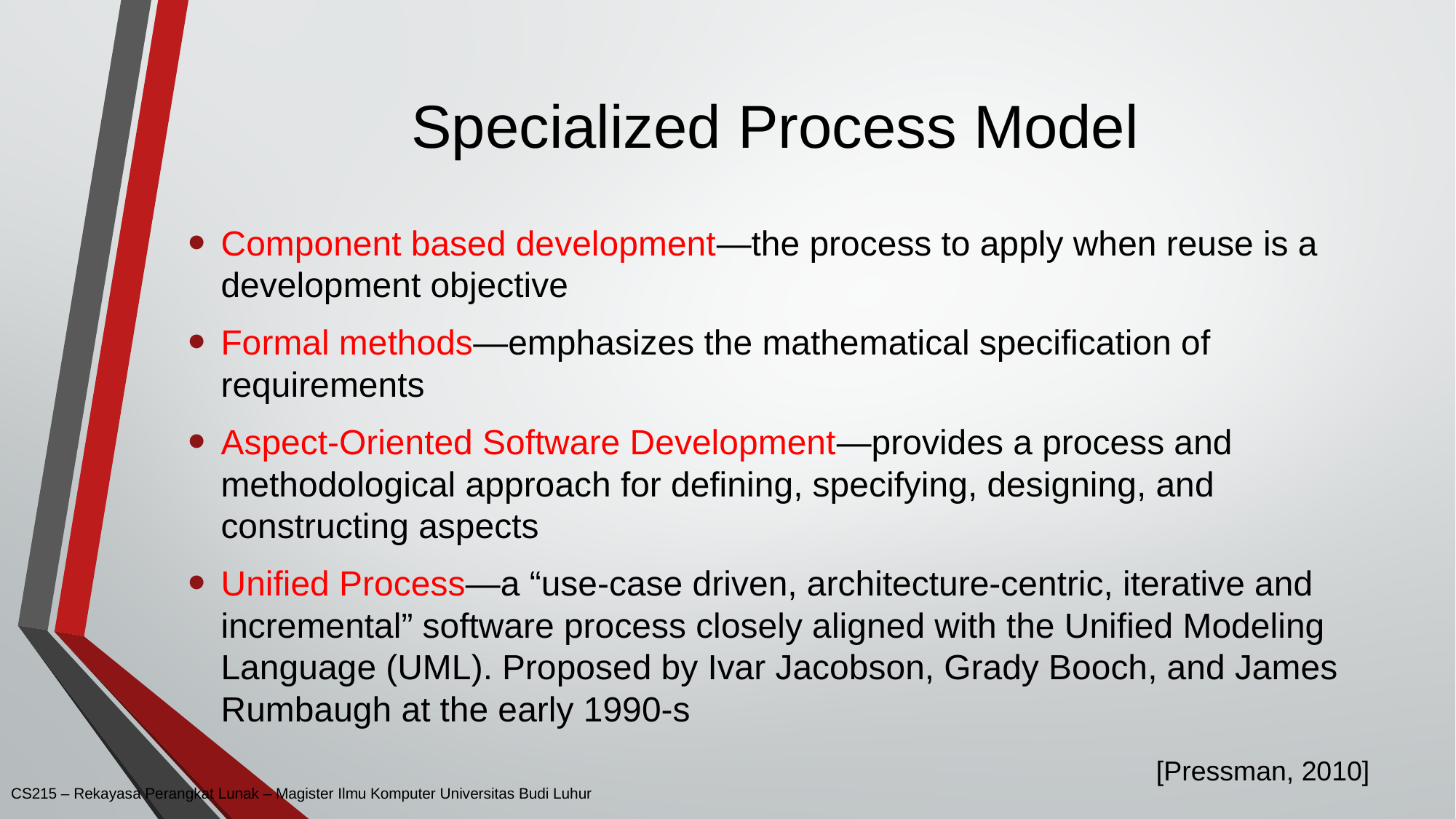

# Specialized Process Model
Component based development—the process to apply when reuse is a development objective
Formal methods—emphasizes the mathematical specification of requirements
Aspect-Oriented Software Development—provides a process and methodological approach for defining, specifying, designing, and constructing aspects
Unified Process—a “use-case driven, architecture-centric, iterative and incremental” software process closely aligned with the Unified Modeling Language (UML). Proposed by Ivar Jacobson, Grady Booch, and James Rumbaugh at the early 1990-s
[Pressman, 2010]
CS215 – Rekayasa Perangkat Lunak – Magister Ilmu Komputer Universitas Budi Luhur